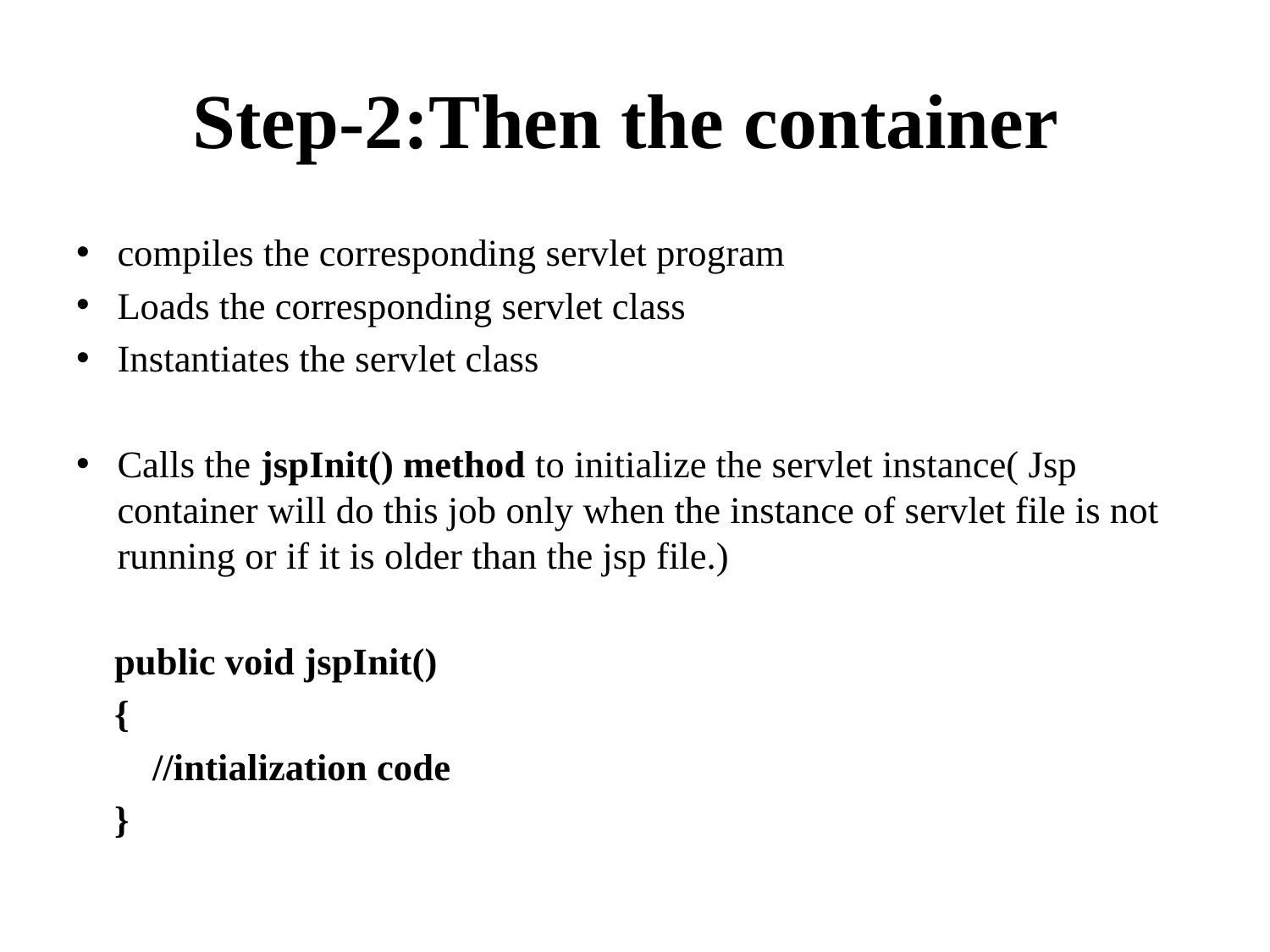

# Step-2:Then the container
compiles the corresponding servlet program
Loads the corresponding servlet class
Instantiates the servlet class

Calls the jspInit() method to initialize the servlet instance( Jsp container will do this job only when the instance of servlet file is not running or if it is older than the jsp file.)

    public void jspInit()
    {
        //intialization code
    }